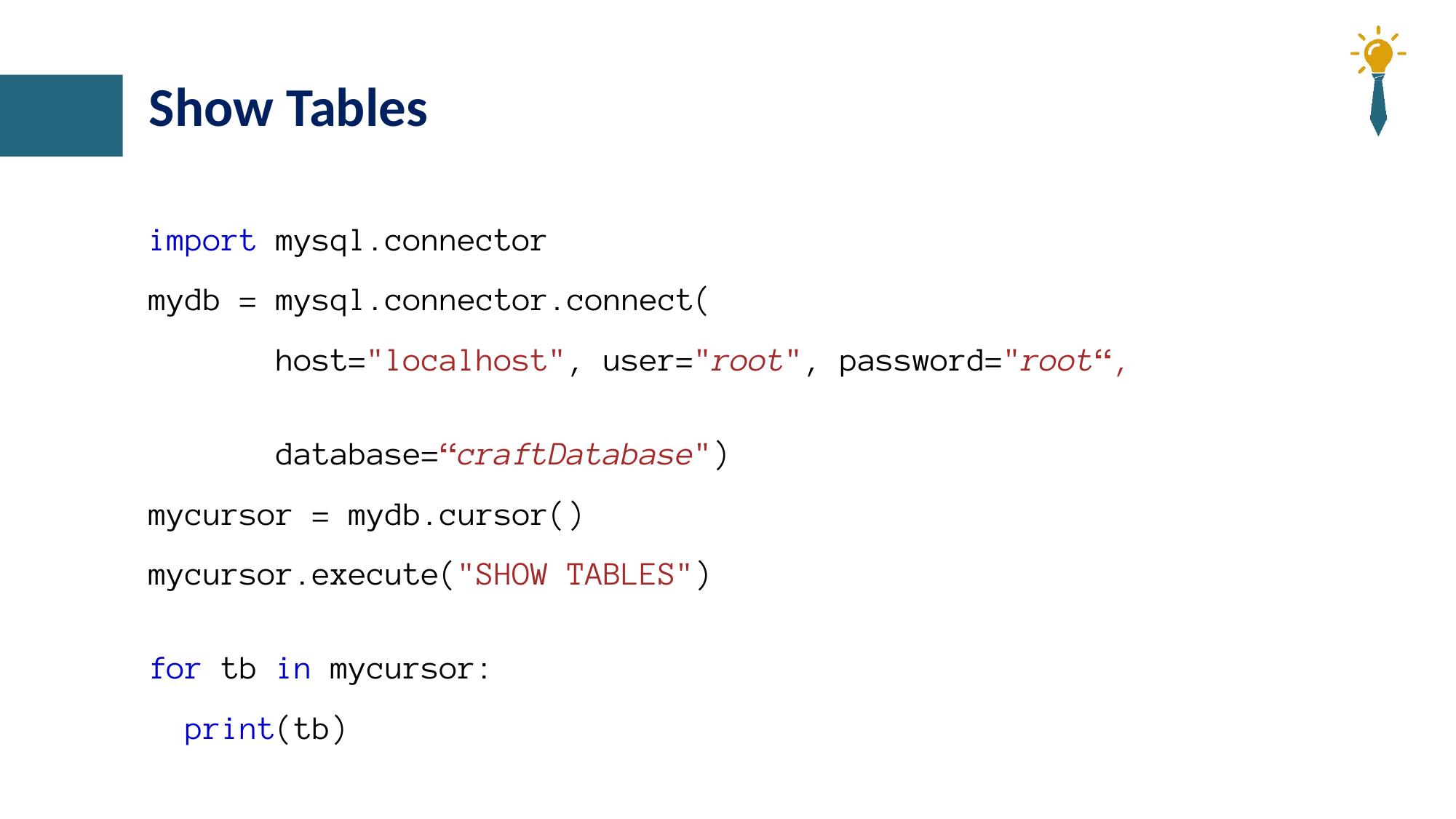

# Show Tables
import mysql.connector
mydb = mysql.connector.connect(
       host="localhost", user="root", password="root“,
       database=“craftDatabase")
mycursor = mydb.cursor()
mycursor.execute("SHOW TABLES")
for tb in mycursor:
  print(tb)